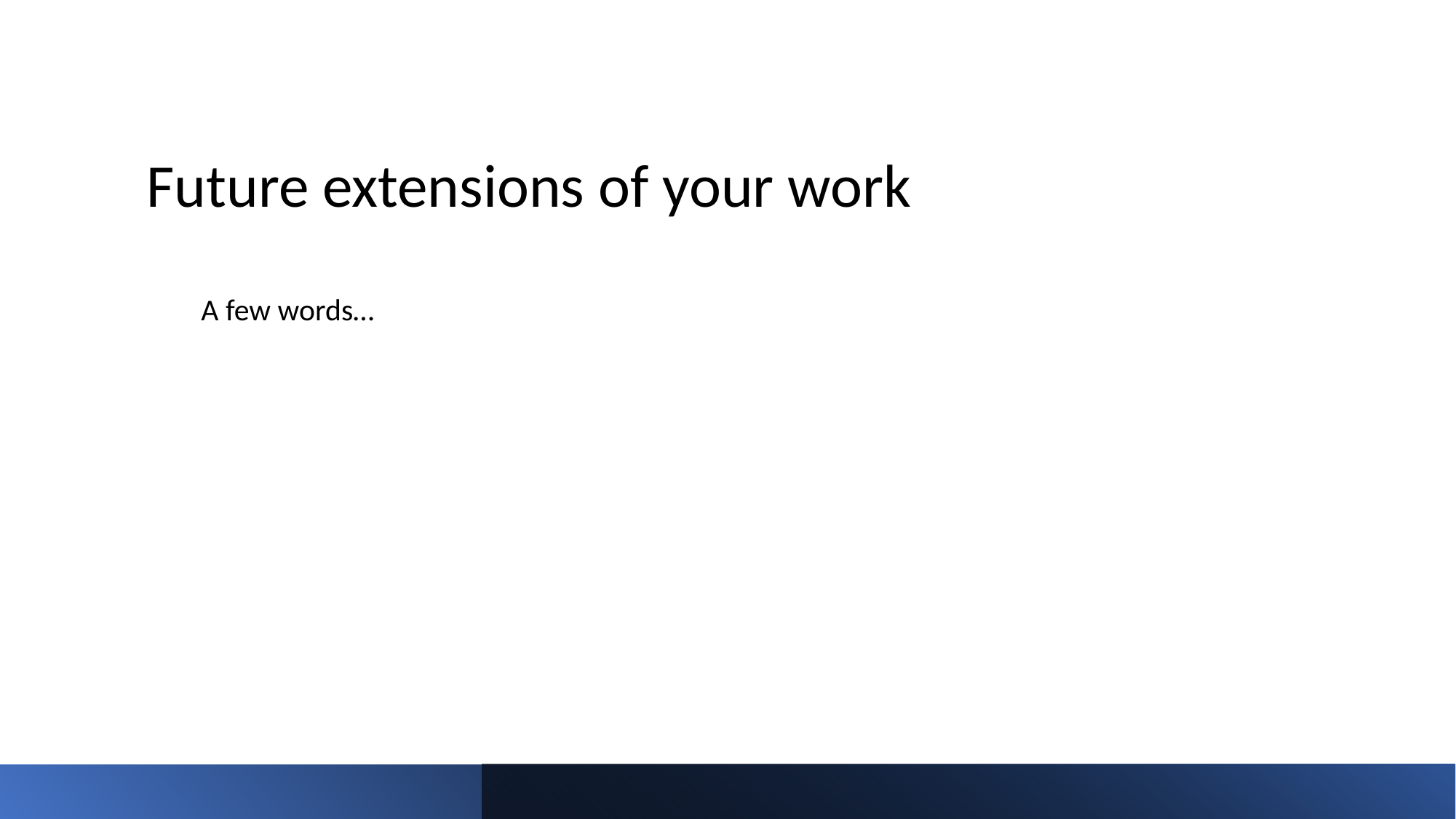

# Future extensions of your work
A few words…